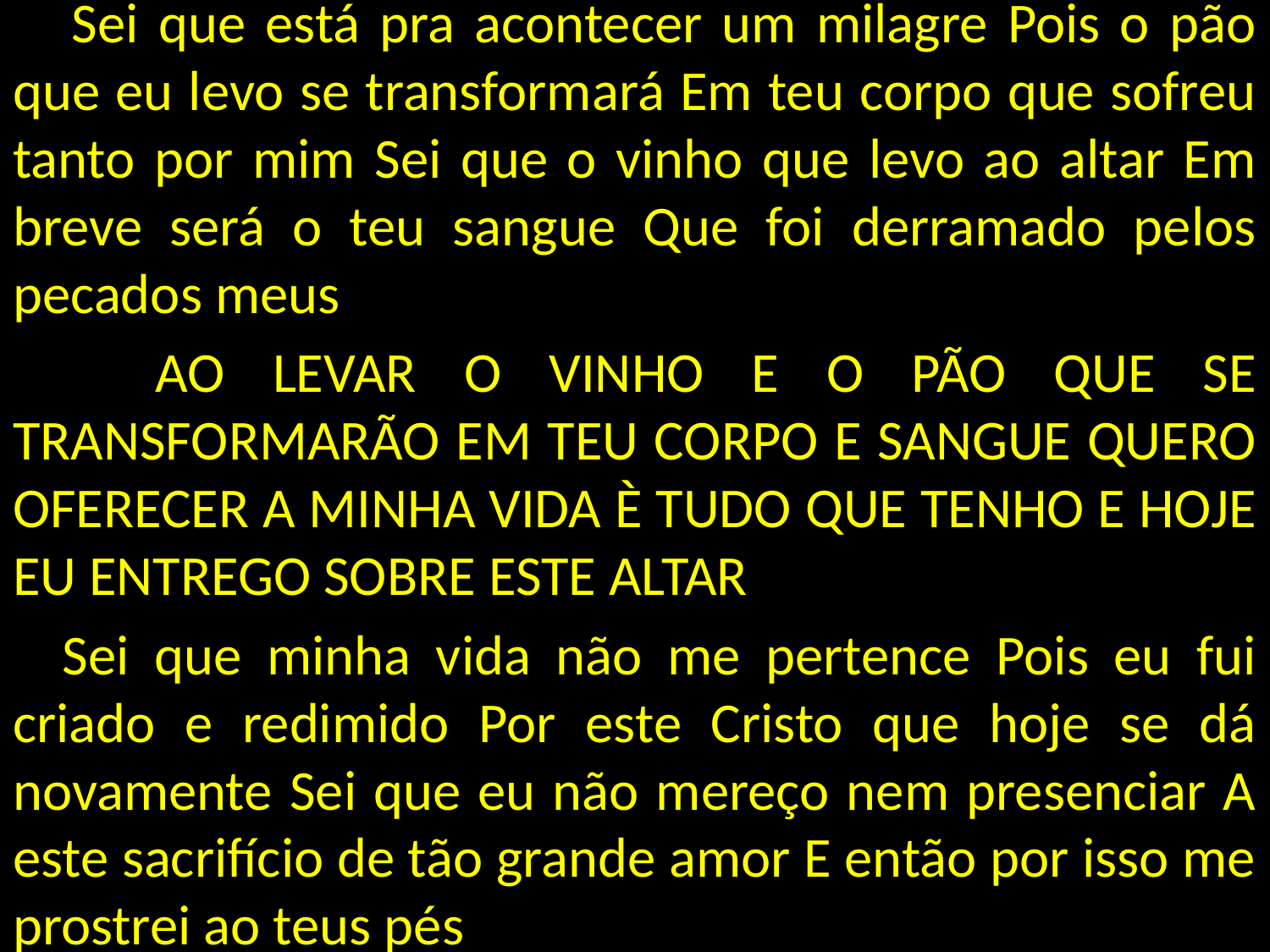

Sei que está pra acontecer um milagre Pois o pão que eu levo se transformará Em teu corpo que sofreu tanto por mim Sei que o vinho que levo ao altar Em breve será o teu sangue Que foi derramado pelos pecados meus
   AO LEVAR O VINHO E O PÃO QUE SE TRANSFORMARÃO EM TEU CORPO E SANGUE QUERO OFERECER A MINHA VIDA È TUDO QUE TENHO E HOJE EU ENTREGO SOBRE ESTE ALTAR
  Sei que minha vida não me pertence Pois eu fui criado e redimido Por este Cristo que hoje se dá novamente Sei que eu não mereço nem presenciar A este sacrifício de tão grande amor E então por isso me prostrei ao teus pés